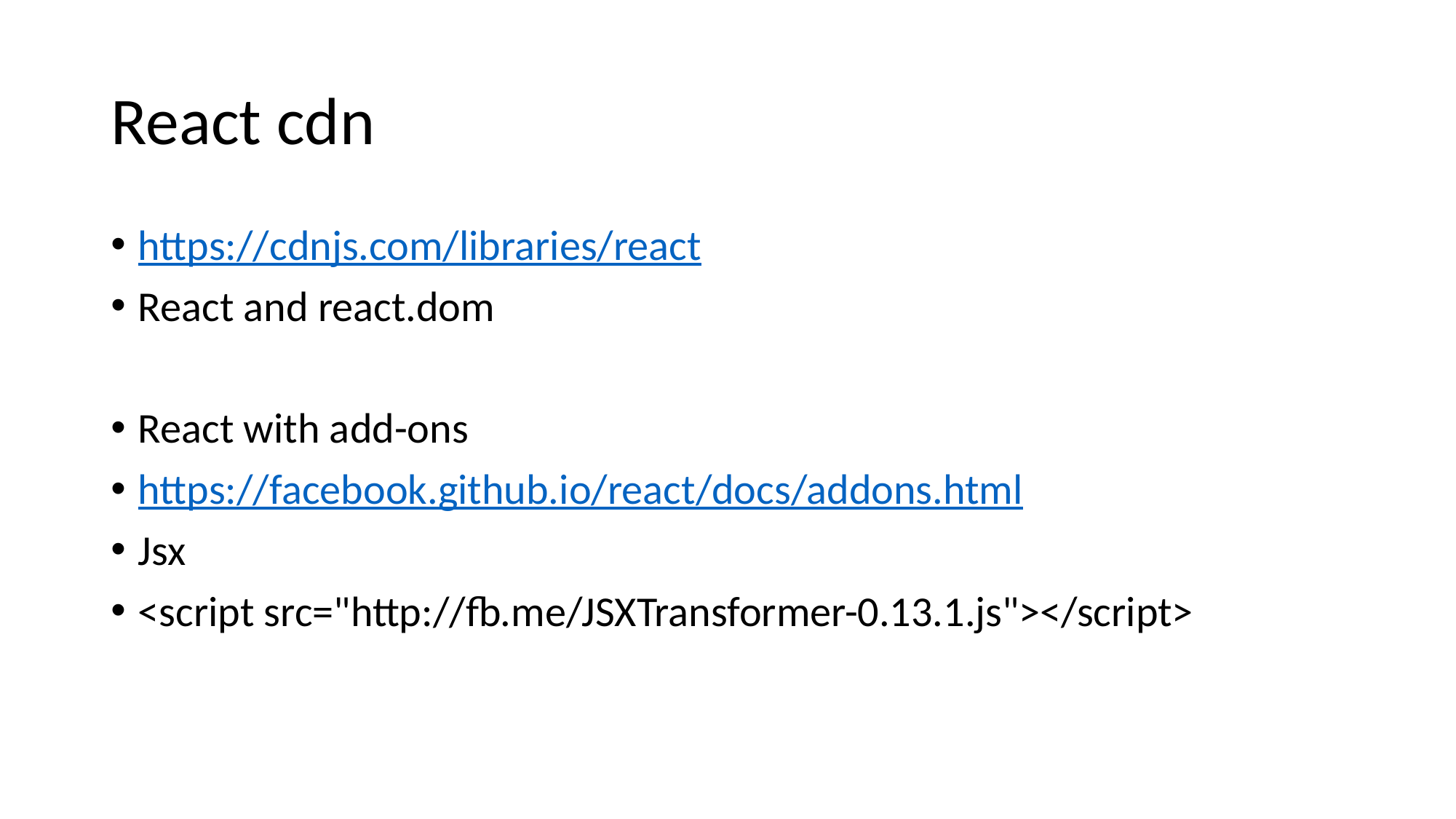

# React cdn
https://cdnjs.com/libraries/react
React and react.dom

React with add-ons
https://facebook.github.io/react/docs/addons.html
Jsx
<script src="http://fb.me/JSXTransformer-0.13.1.js"></script>